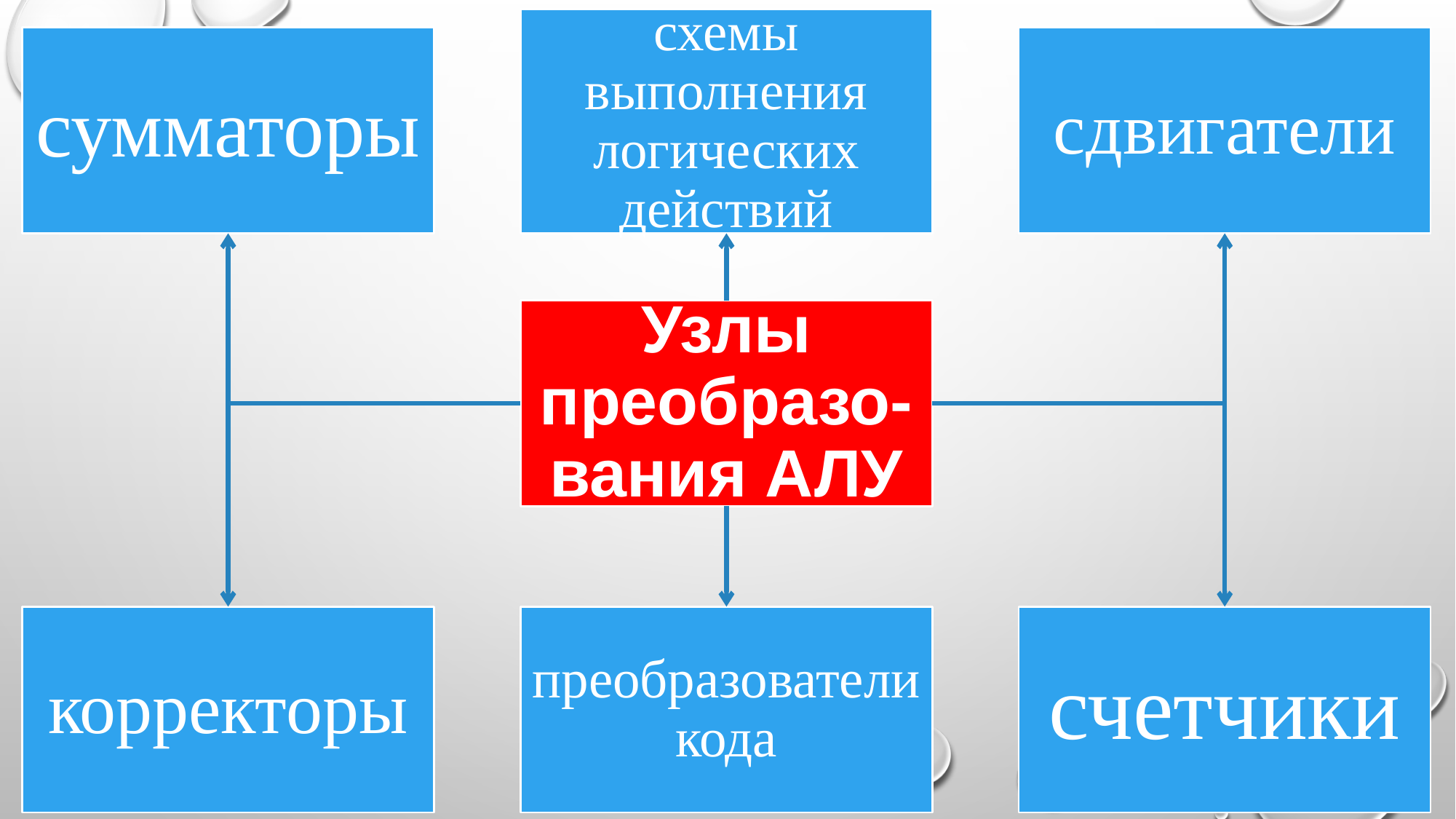

схемы выполнения логических действий
сдвигатели
сумматоры
Узлы преобразо-вания АЛУ
корректоры
преобразователи кода
счетчики